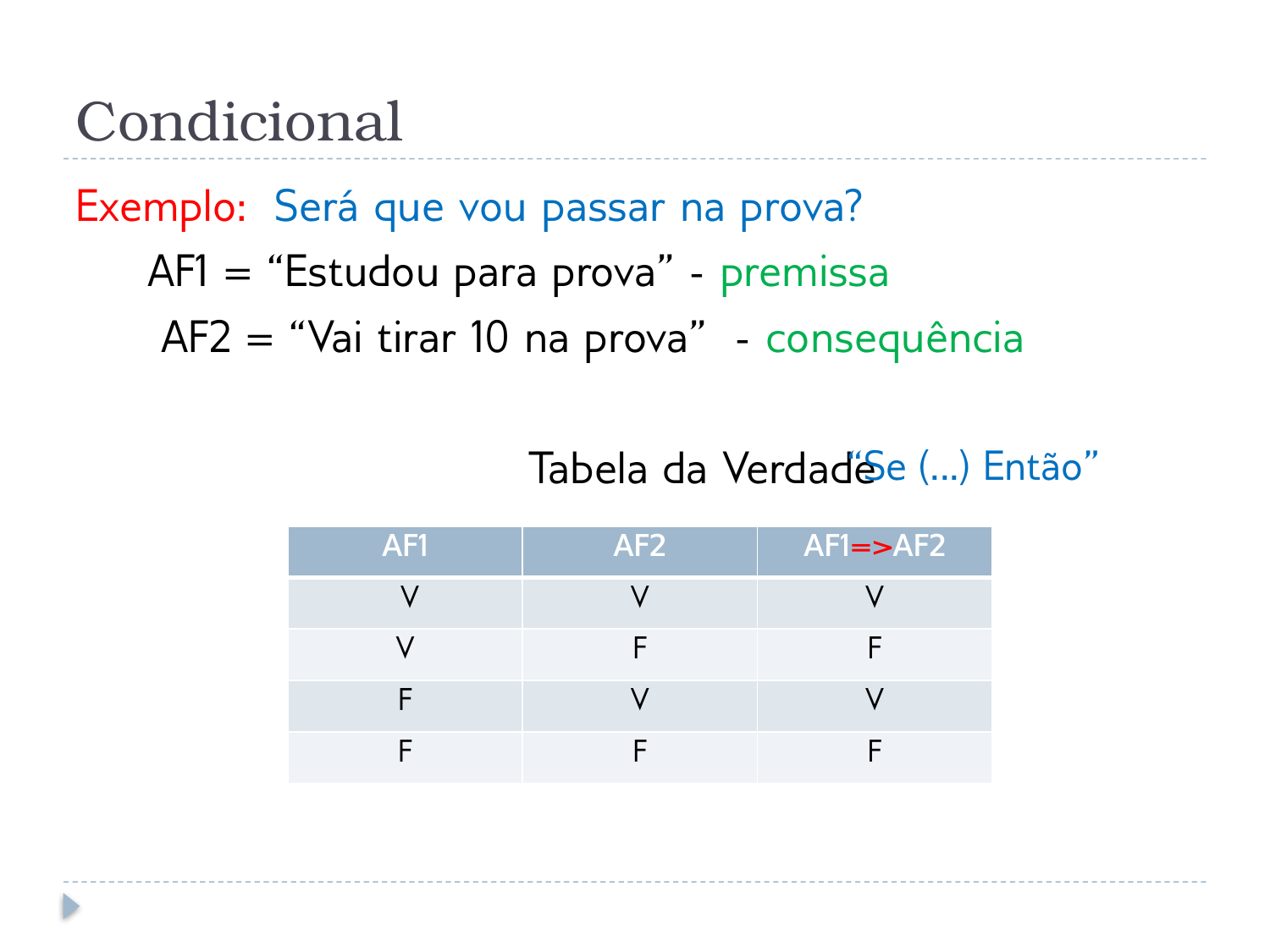

# Condicional
Exemplo:  Será que vou passar na prova?
	AF1 = “Estudou para prova” - premissa
	 AF2 = “Vai tirar 10 na prova”  - consequência

				Tabela da Verdade

“Se (...) Então”
| AF1 | AF2 | AF1=>AF2 |
| --- | --- | --- |
| V | V | V |
| V | F | F |
| F | V | V |
| F | F | F |